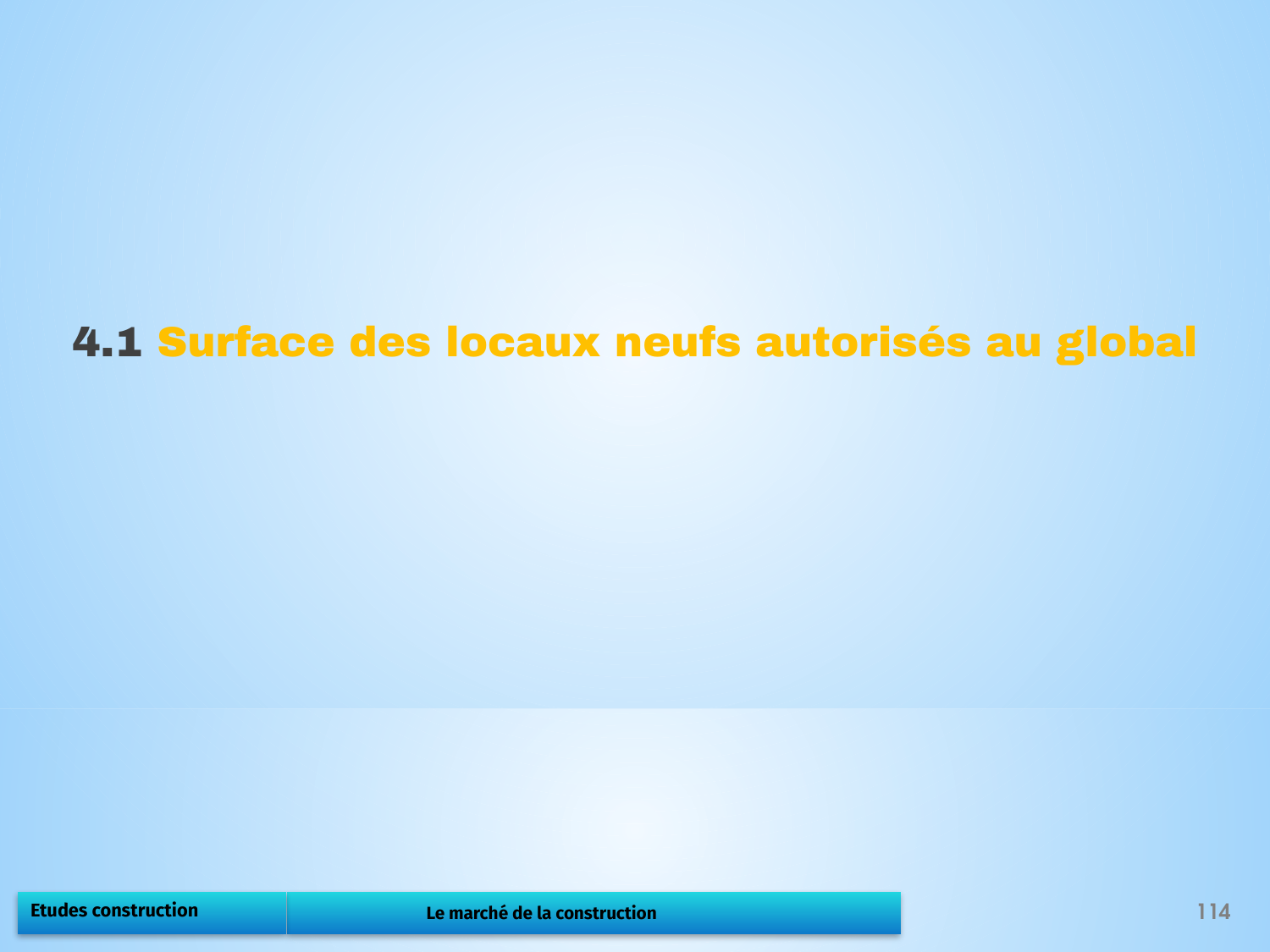

4.1 Surface des locaux neufs autorisés au global
114